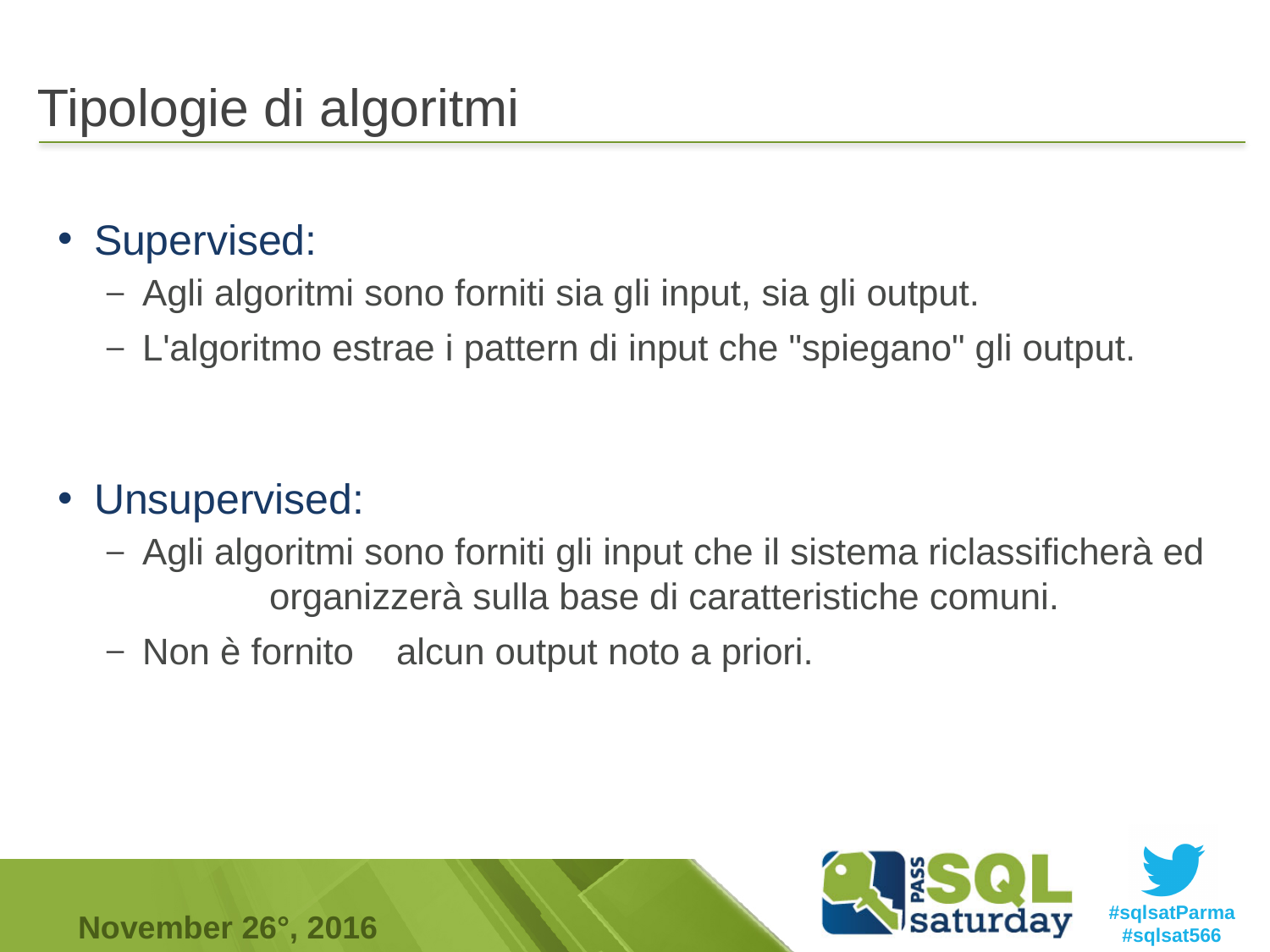

# Tipologie di algoritmi
Supervised:
Agli algoritmi sono forniti sia gli input, sia gli output.
L'algoritmo estrae i pattern di input che "spiegano" gli output.

Unsupervised:
Agli algoritmi sono forniti gli input che il sistema riclassificherà ed 	organizzerà sulla base di caratteristiche comuni.
Non è fornito 	alcun output noto a priori.